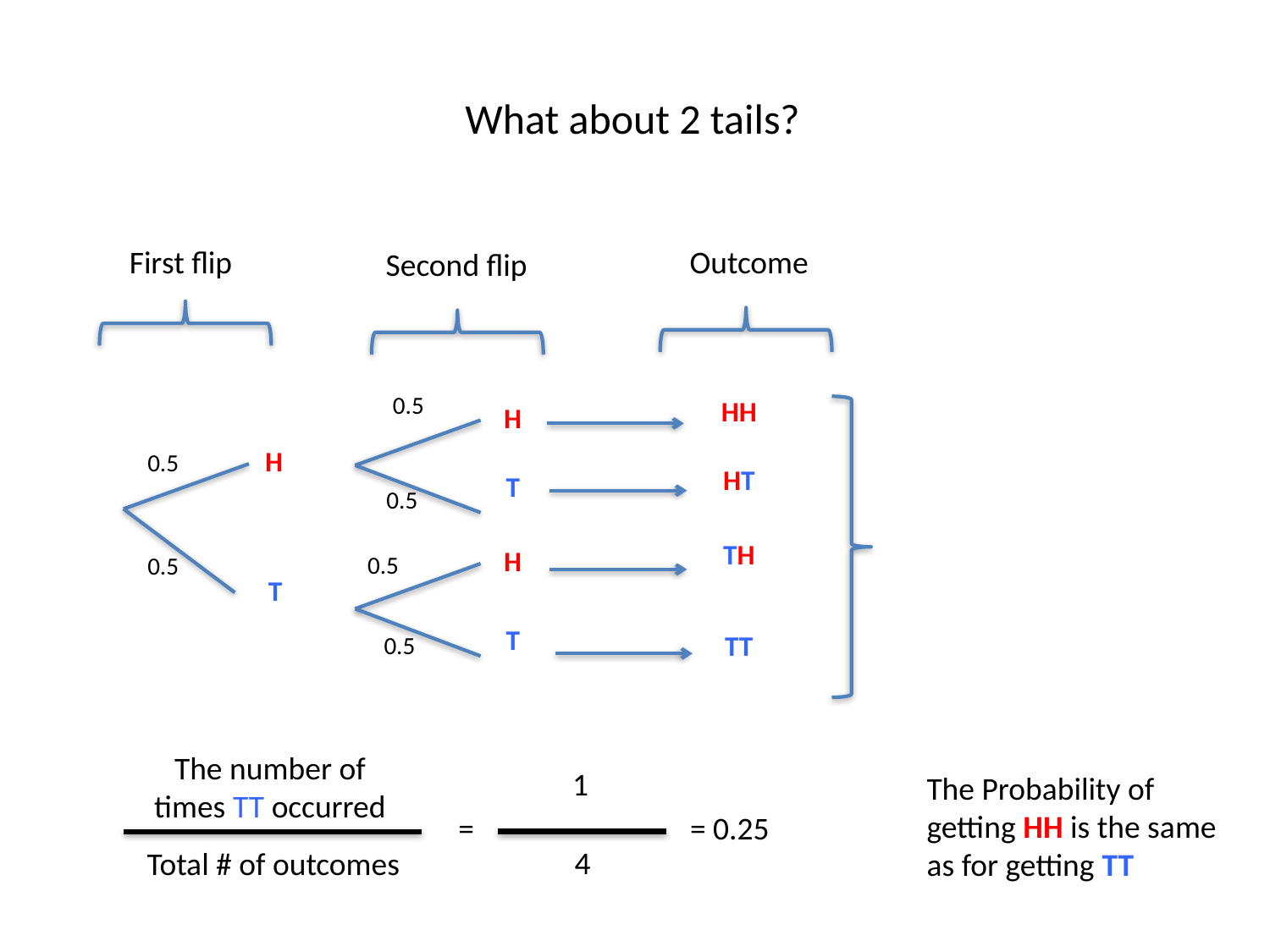

# What about 2 tails?
First flip

0.5
0.5
H
T
Outcome

HH

HT
TH
TT
Second flip

0.5
H
T
0.5
H
0.5
T
0.5
The number of times TT occurred
Total # of outcomes
1
4
The Probability of getting HH is the same as for getting TT
 =
 = 0.25